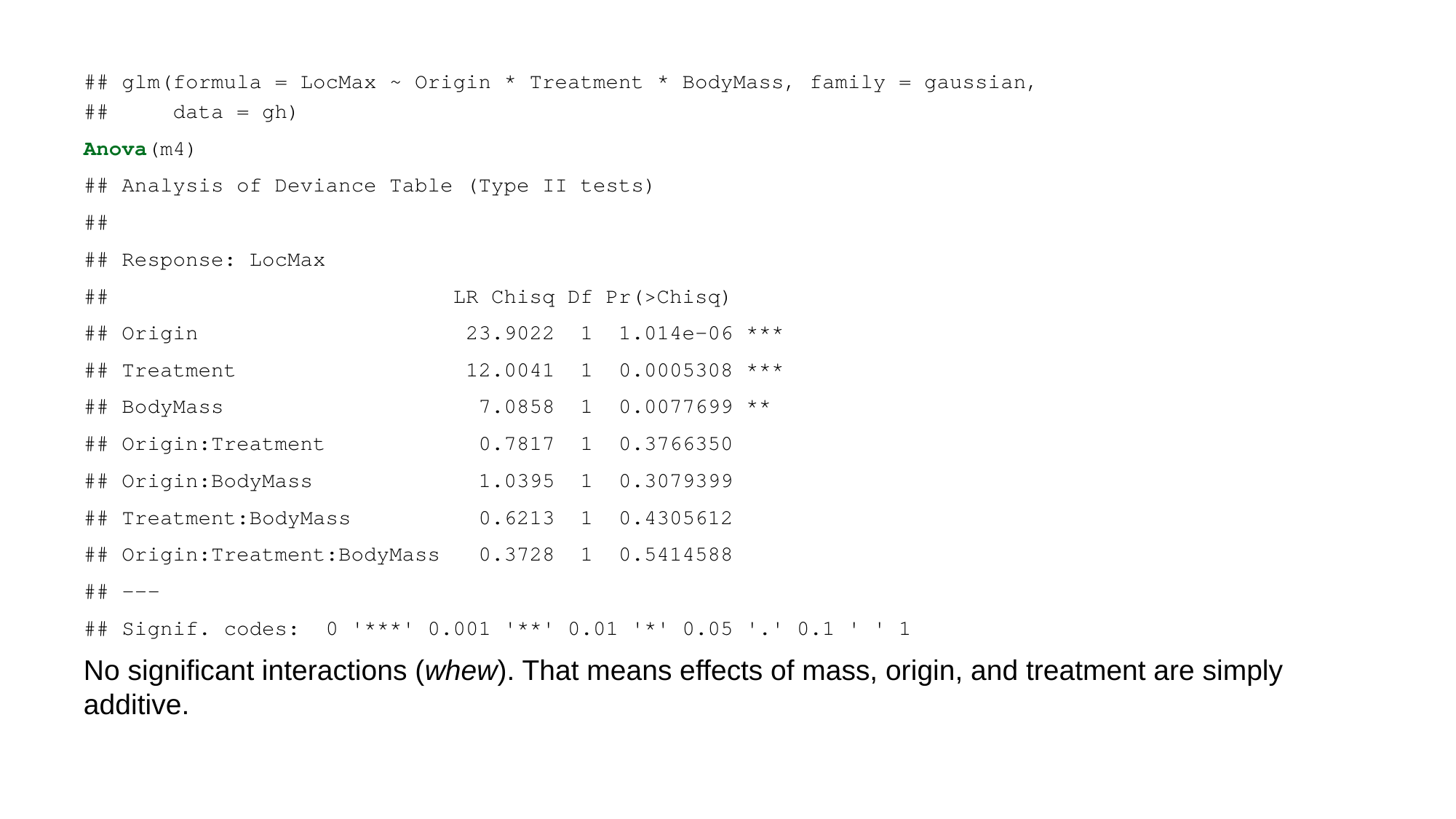

## glm(formula = LocMax ~ Origin * Treatment * BodyMass, family = gaussian,
##     data = gh)
Anova(m4)
## Analysis of Deviance Table (Type II tests)
##
## Response: LocMax
##                           LR Chisq Df Pr(>Chisq)
## Origin                     23.9022  1  1.014e-06 ***
## Treatment                  12.0041  1  0.0005308 ***
## BodyMass                    7.0858  1  0.0077699 **
## Origin:Treatment            0.7817  1  0.3766350
## Origin:BodyMass             1.0395  1  0.3079399
## Treatment:BodyMass          0.6213  1  0.4305612
## Origin:Treatment:BodyMass   0.3728  1  0.5414588
## ---
## Signif. codes:  0 '***' 0.001 '**' 0.01 '*' 0.05 '.' 0.1 ' ' 1
No significant interactions (whew). That means effects of mass, origin, and treatment are simply additive.